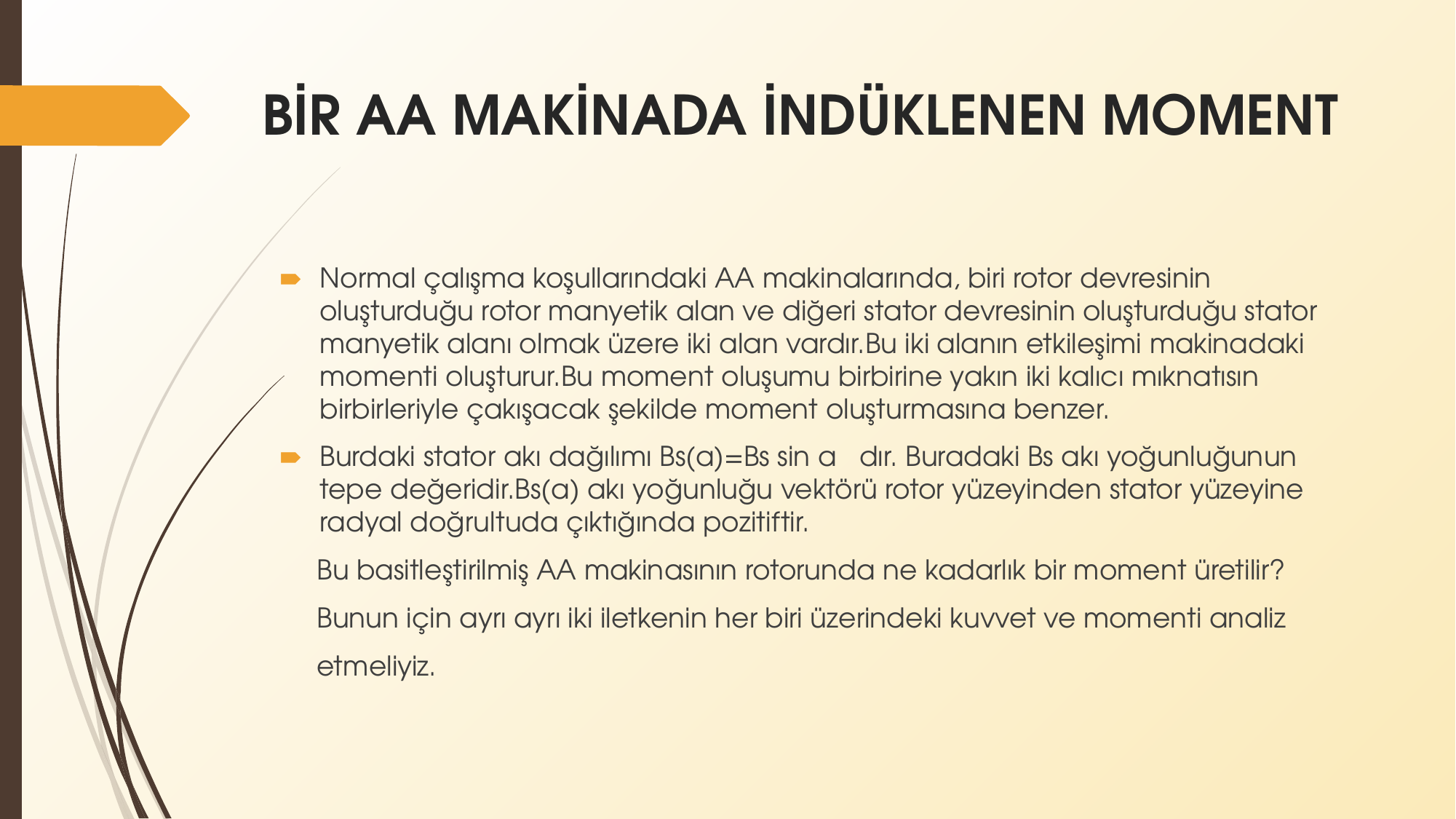

# BİR AA MAKİNADA İNDÜKLENEN MOMENT
Normal çalışma koşullarındaki AA makinalarında, biri rotor devresinin oluşturduğu rotor manyetik alan ve diğeri stator devresinin oluşturduğu stator manyetik alanı olmak üzere iki alan vardır.Bu iki alanın etkileşimi makinadaki momenti oluşturur.Bu moment oluşumu birbirine yakın iki kalıcı mıknatısın birbirleriyle çakışacak şekilde moment oluşturmasına benzer.
Burdaki stator akı dağılımı Bs(a)=Bs sin a   dır. Buradaki Bs akı yoğunluğunun tepe değeridir.Bs(a) akı yoğunluğu vektörü rotor yüzeyinden stator yüzeyine radyal doğrultuda çıktığında pozitiftir.
     Bu basitleştirilmiş AA makinasının rotorunda ne kadarlık bir moment üretilir?
     Bunun için ayrı ayrı iki iletkenin her biri üzerindeki kuvvet ve momenti analiz
     etmeliyiz.